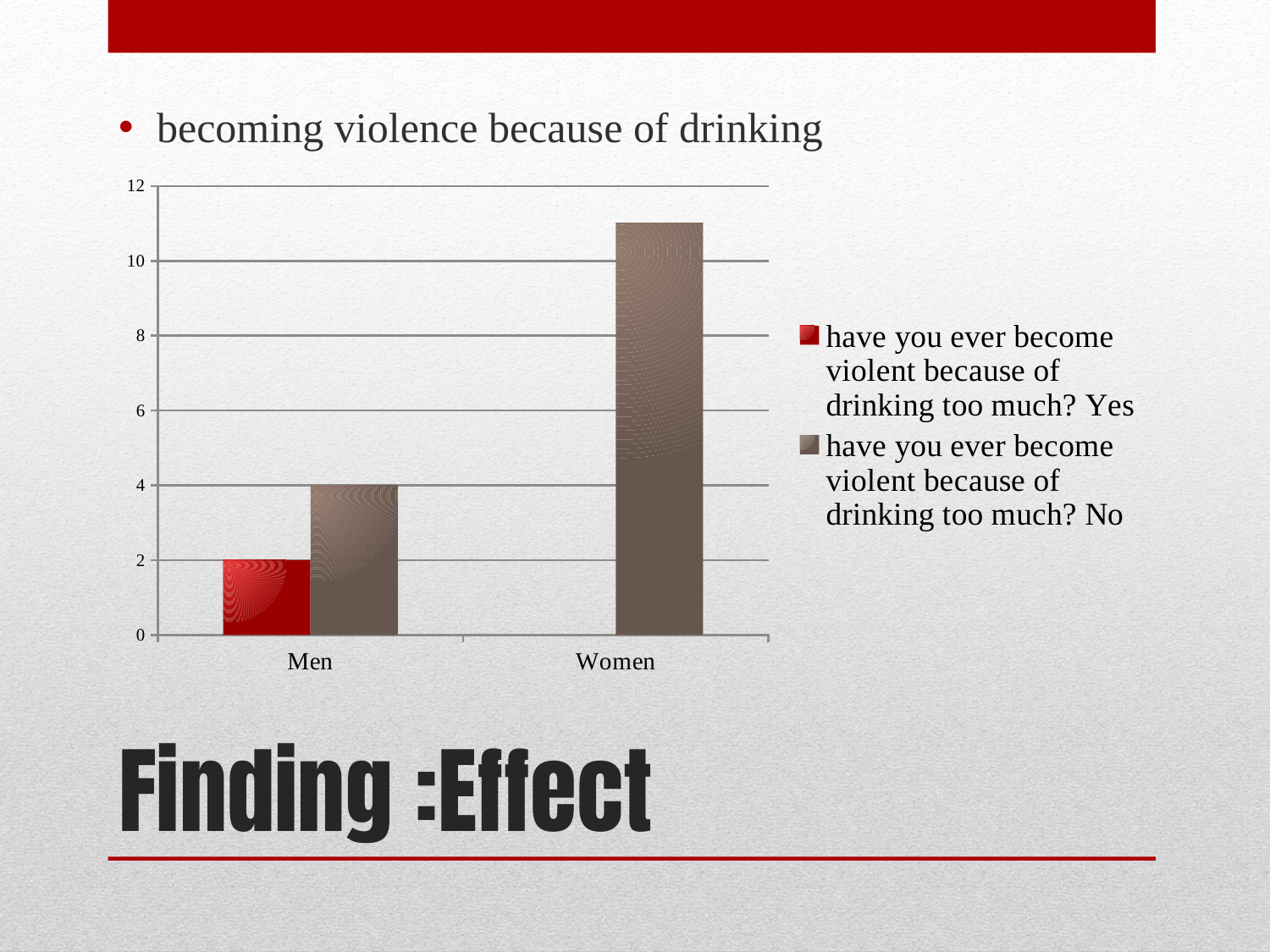

becoming violence because of drinking

### Chart

| Category | have you ever become violent because of drinking too much? Yes | have you ever become violent because of drinking too much? No |
|---|---|---|
| Men | 2.0 | 4.0 |
| Women | 0.0 | 11.0 |
# Finding :Effect